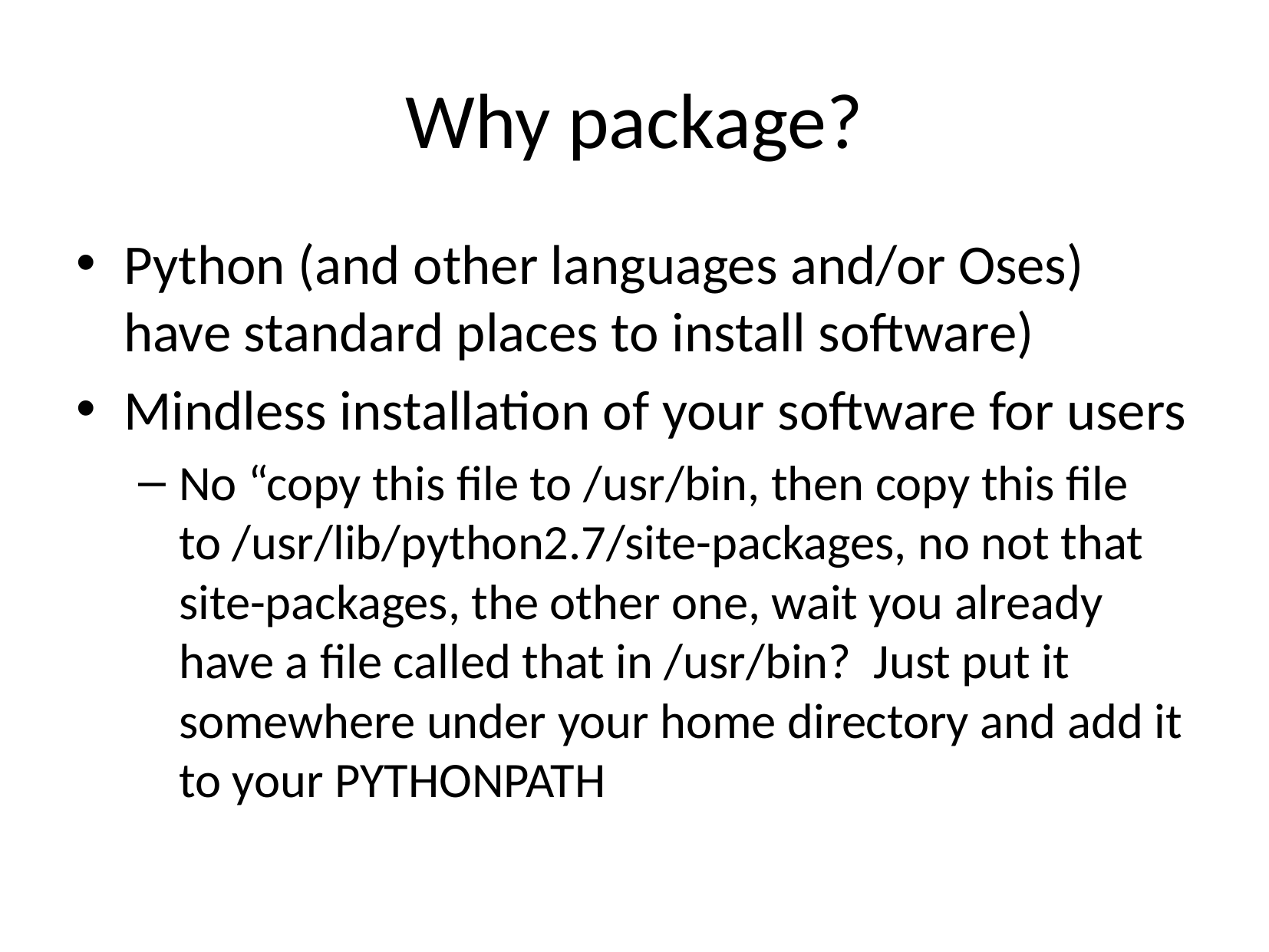

# Why package?
Python (and other languages and/or Oses) have standard places to install software)
Mindless installation of your software for users
No “copy this file to /usr/bin, then copy this file to /usr/lib/python2.7/site-packages, no not that site-packages, the other one, wait you already have a file called that in /usr/bin?  Just put it somewhere under your home directory and add it to your PYTHONPATH